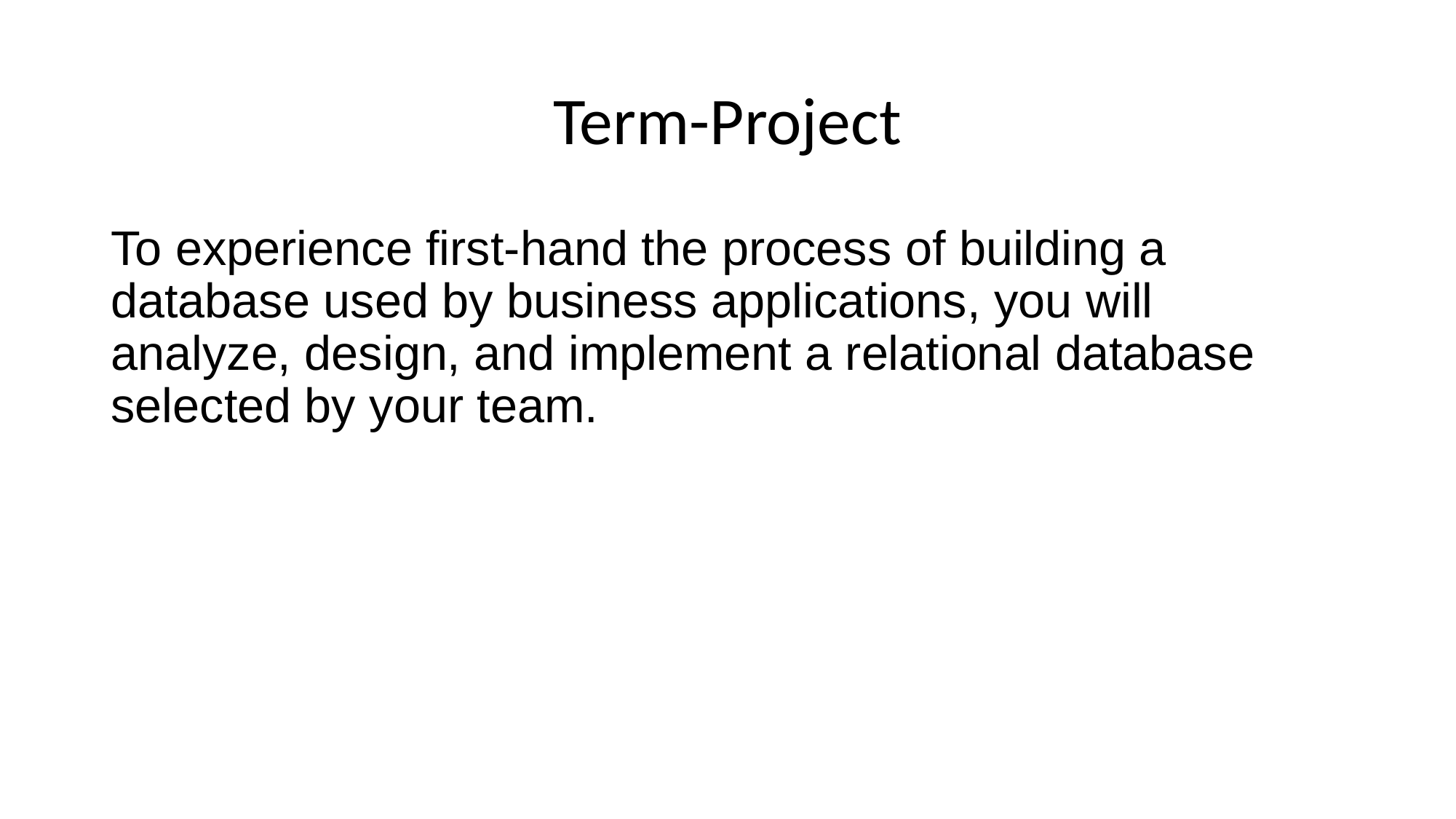

# Term-Project
To experience first-hand the process of building a database used by business applications, you will analyze, design, and implement a relational database selected by your team.